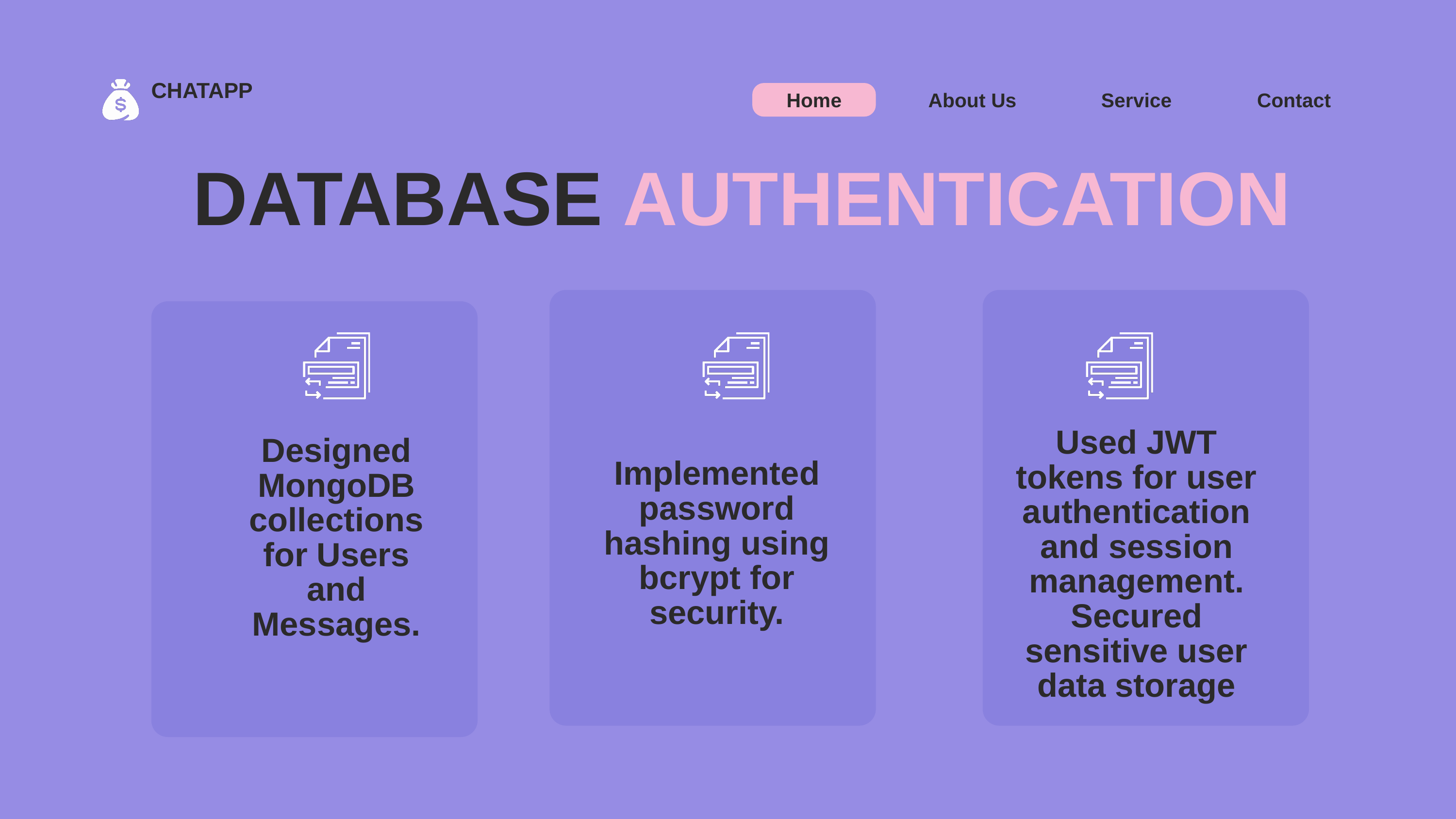

CHATAPP

Home
About Us
Service
Contact
DATABASE
AUTHENTICATION

Used JWT tokens for user authentication and session management.
Secured sensitive user data storage

Designed MongoDB collections for Users and Messages.

Implemented password hashing using bcrypt for security.